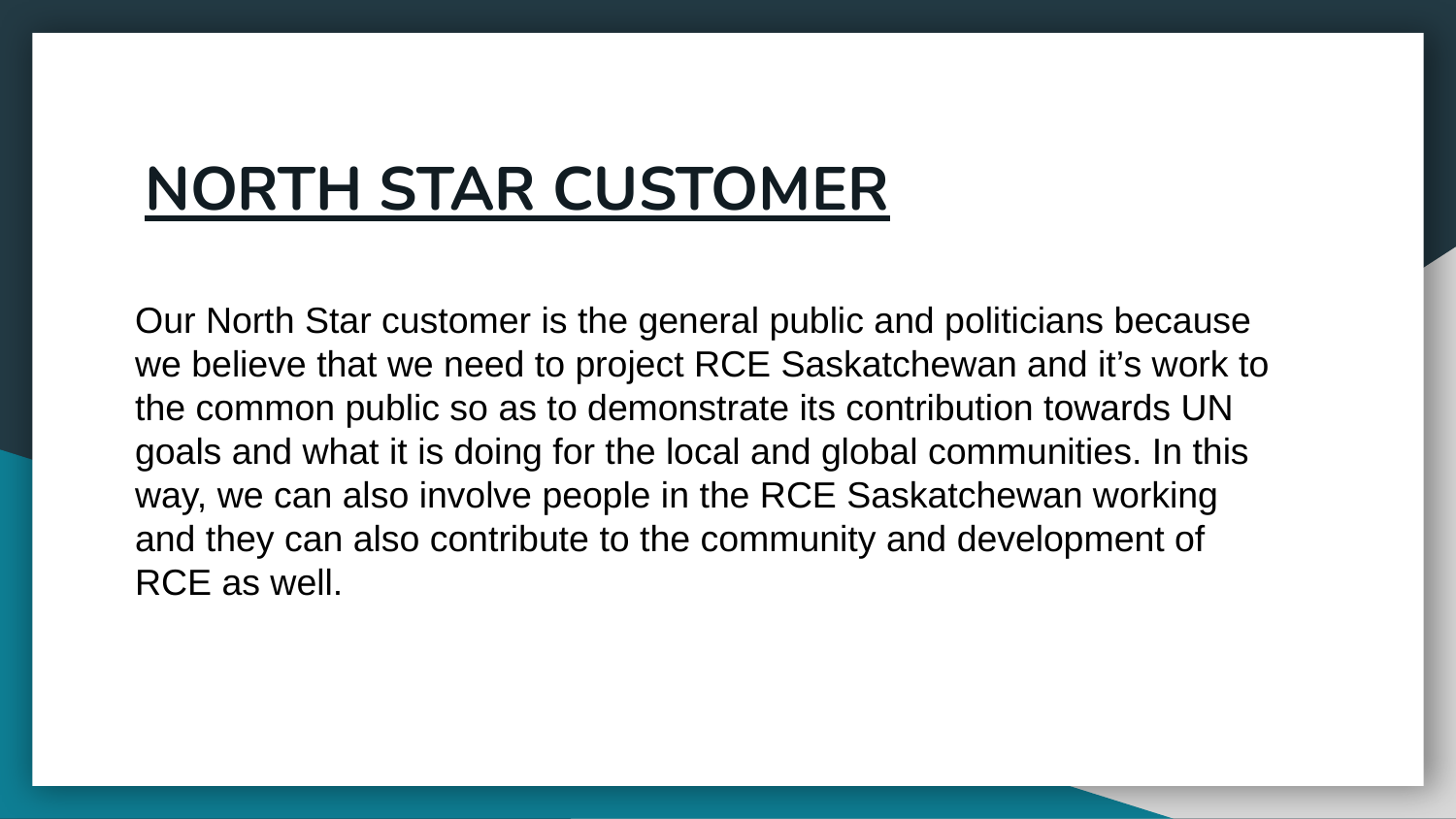

# NORTH STAR CUSTOMER
Our North Star customer is the general public and politicians because we believe that we need to project RCE Saskatchewan and it’s work to the common public so as to demonstrate its contribution towards UN goals and what it is doing for the local and global communities. In this way, we can also involve people in the RCE Saskatchewan working and they can also contribute to the community and development of RCE as well.